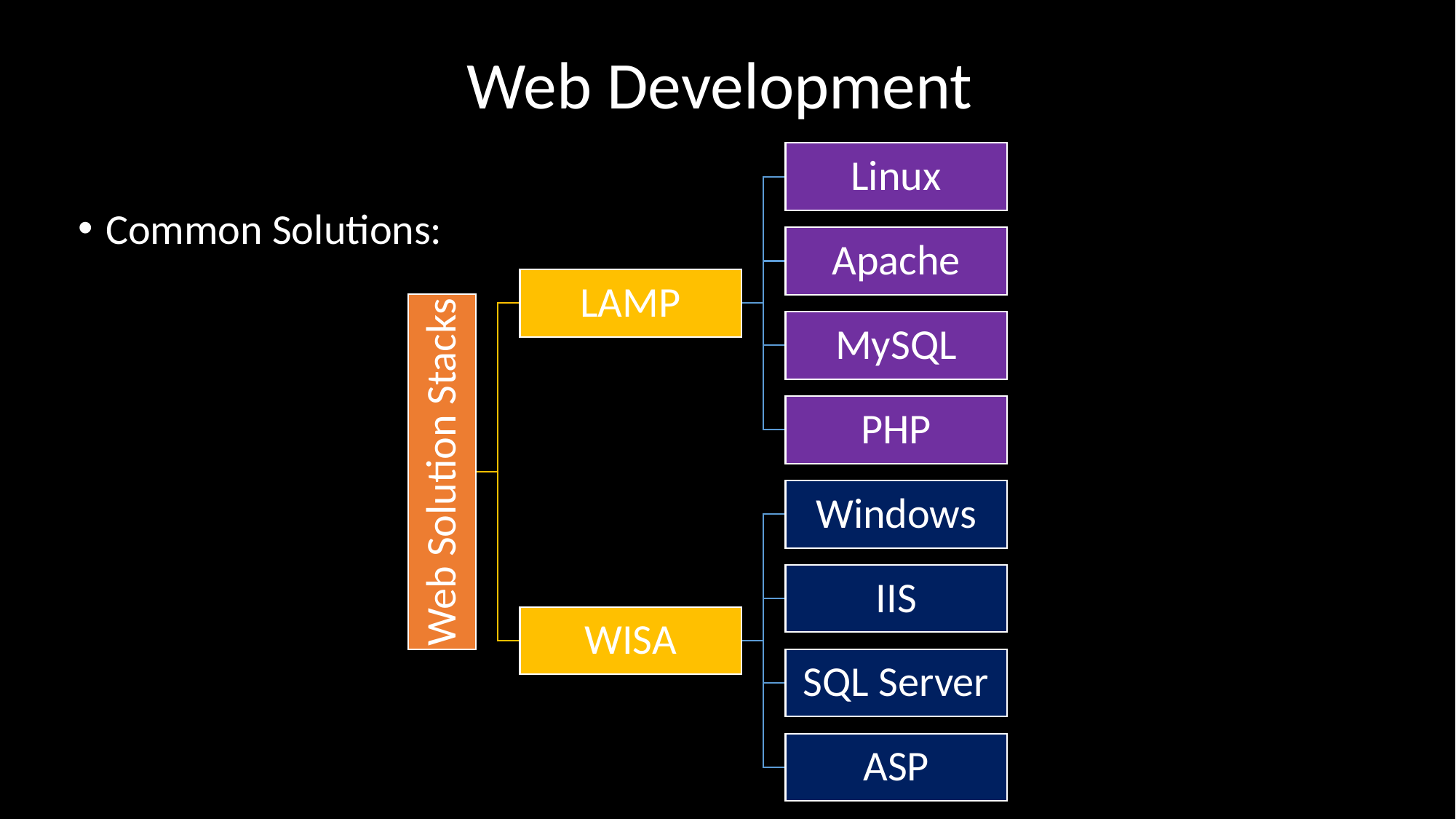

# Web Development

Web Solution Stacks
LAMP
Linux
Apache
MySQL
PHP
WISA
Windows
IIS
SQL Server
ASP
Common Solutions: